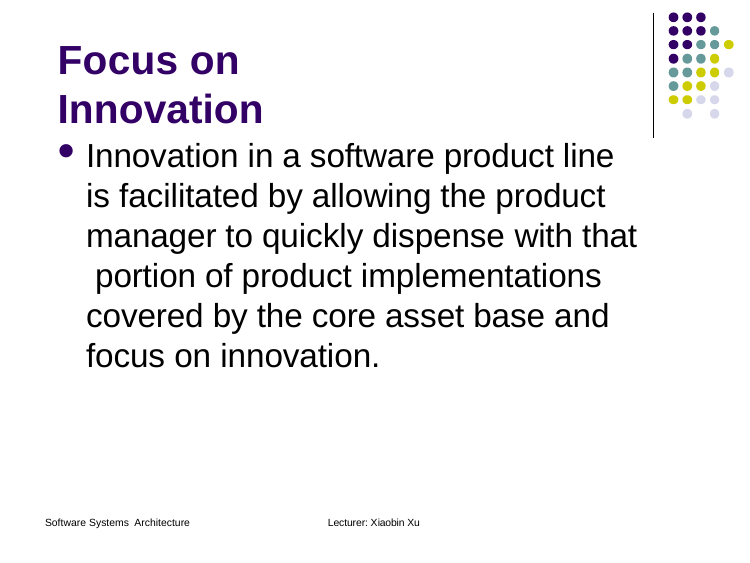

# Focus on Innovation
Innovation in a software product line  is facilitated by allowing the product  manager to quickly dispense with that  portion of product implementations  covered by the core asset base and  focus on innovation.
Software Systems  Architecture
Lecturer: Xiaobin Xu